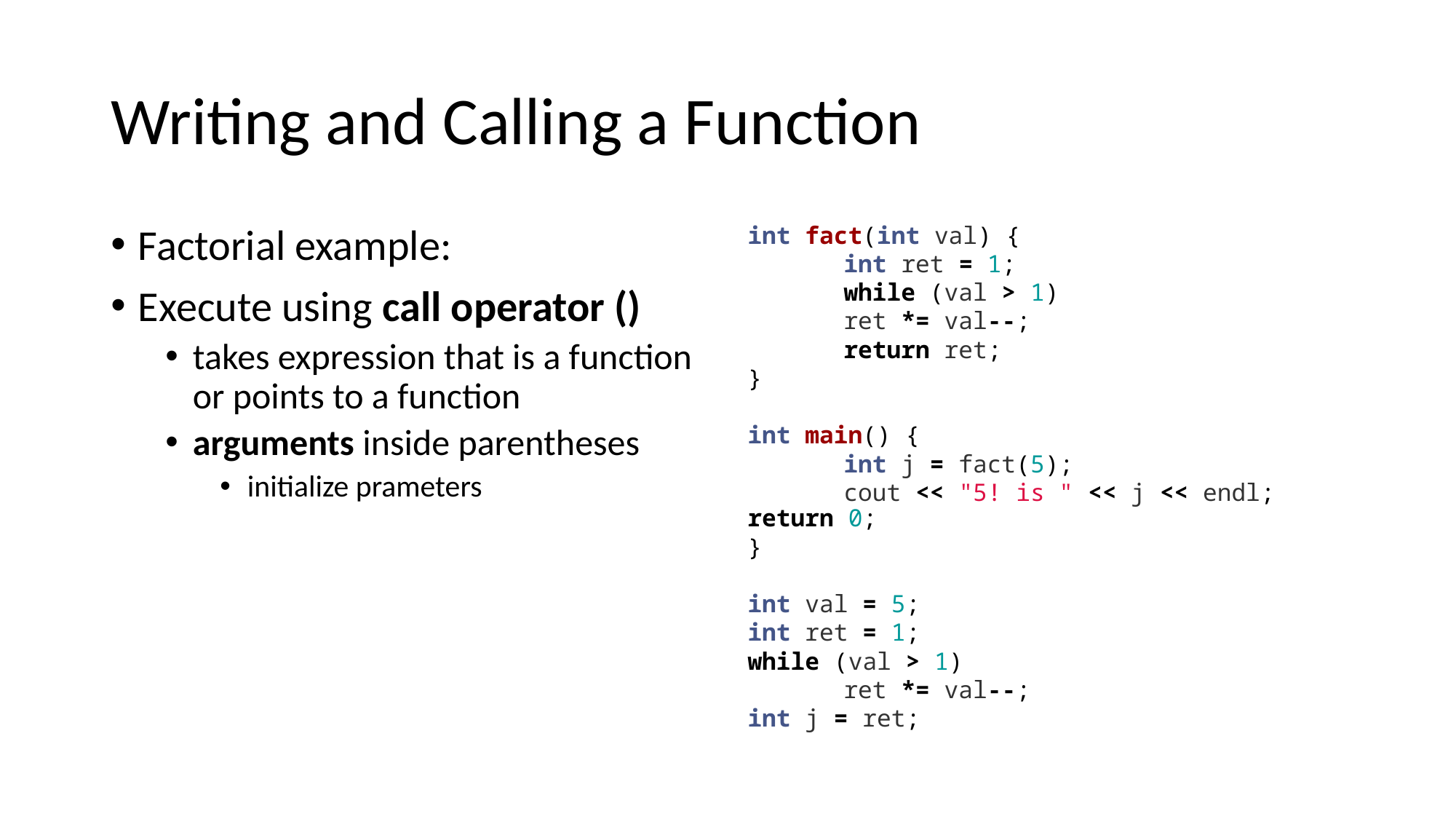

# Writing and Calling a Function
Factorial example:
Execute using call operator ()
takes expression that is a function or points to a function
arguments inside parentheses
initialize prameters
int fact(int val) {
	int ret = 1;
	while (val > 1)
		ret *= val--;
	return ret;
}

int main() {
	int j = fact(5);
	cout << "5! is " << j << endl; 	return 0;
}

int val = 5;
int ret = 1;
while (val > 1)
	ret *= val--;
int j = ret;